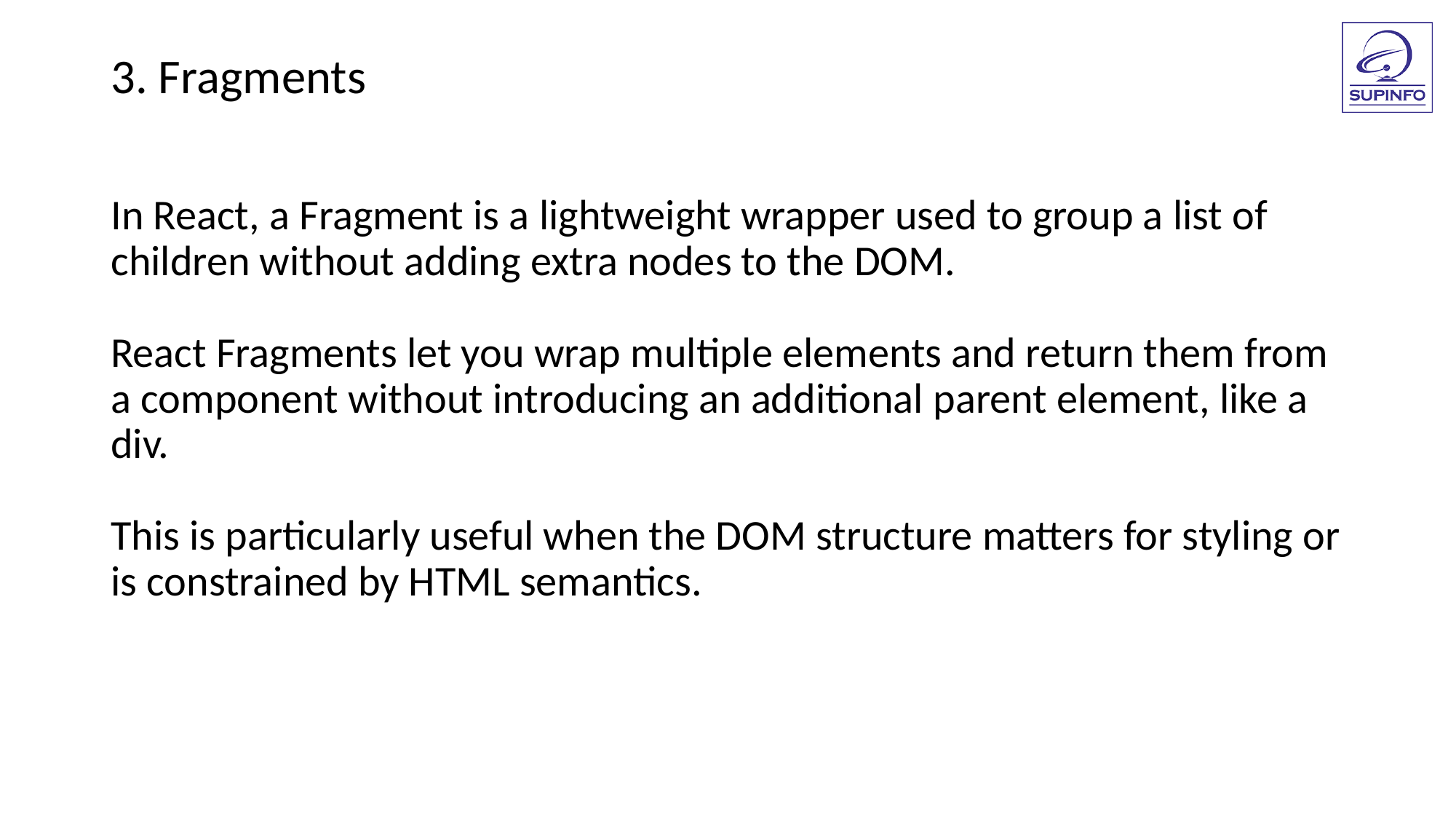

3. Fragments
In React, a Fragment is a lightweight wrapper used to group a list of children without adding extra nodes to the DOM.

React Fragments let you wrap multiple elements and return them from a component without introducing an additional parent element, like a div.

This is particularly useful when the DOM structure matters for styling or is constrained by HTML semantics.